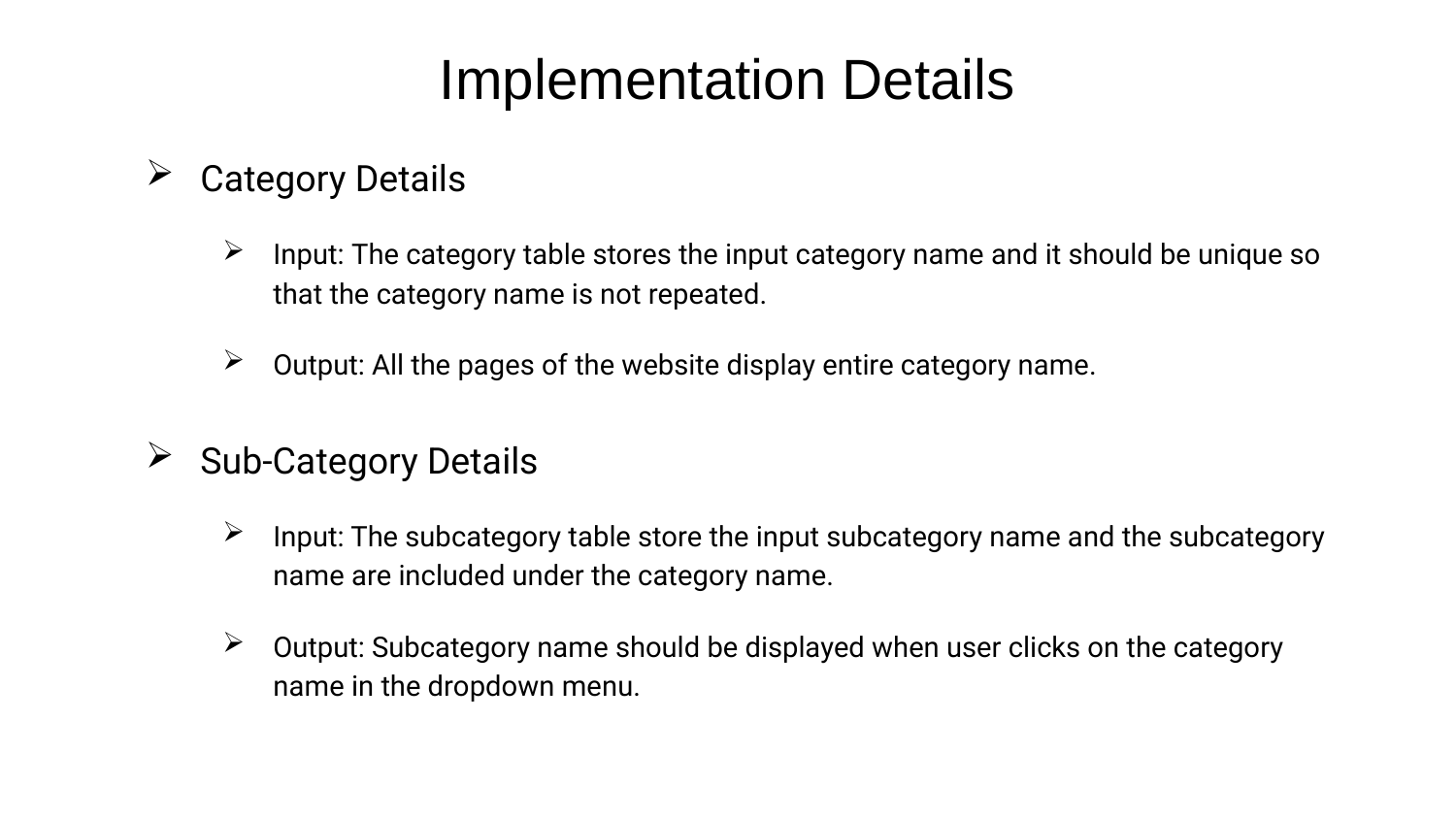

# Implementation Details
Category Details
Input: The category table stores the input category name and it should be unique so that the category name is not repeated.
Output: All the pages of the website display entire category name.

Sub-Category Details
Input: The subcategory table store the input subcategory name and the subcategory name are included under the category name.
Output: Subcategory name should be displayed when user clicks on the category name in the dropdown menu.